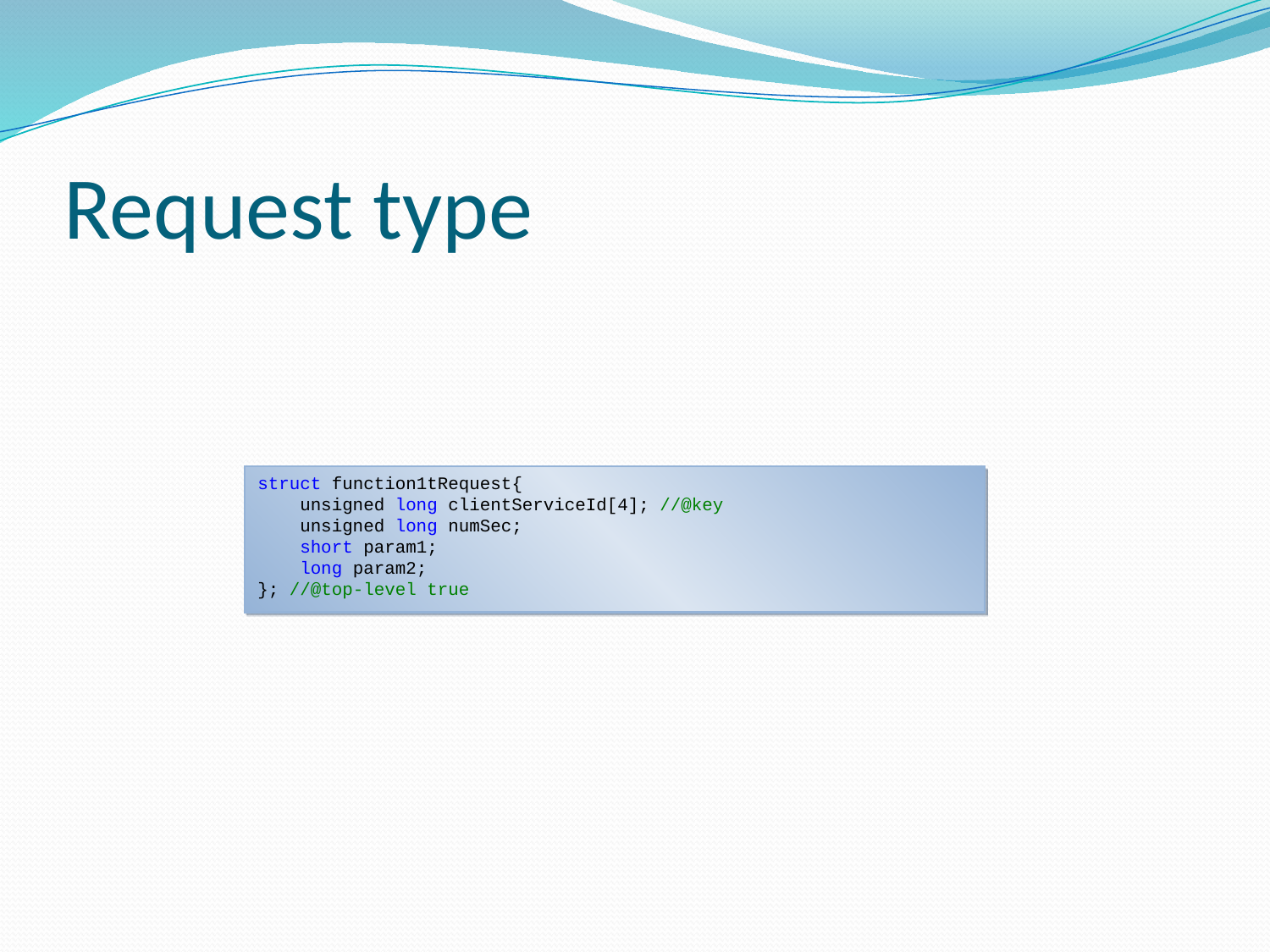

# Request type
struct function1tRequest{
    unsigned long clientServiceId[4]; //@key
    unsigned long numSec;
    short param1;
    long param2;
}; //@top-level true